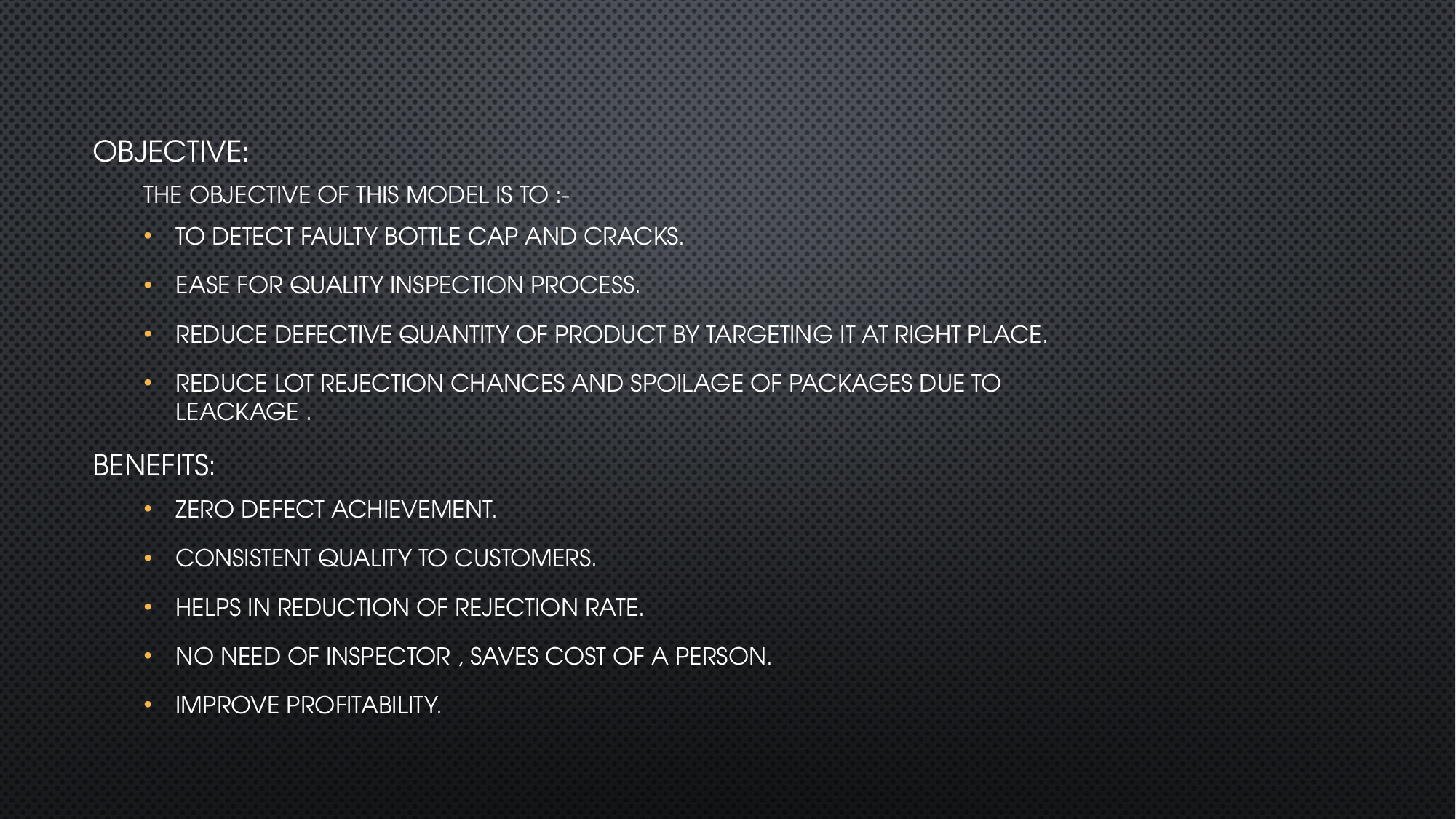

Objective:
The objective of this model is to :-
To detect faulty bottle cap and cracks.
Ease for quality inspection process.
Reduce defective quantity of product by targeting it at right place.
Reduce lot rejection chances and spoilage of packages due to leackage .
Benefits:
Zero Defect Achievement.
Consistent quality to customers.
Helps in reduction of rejection rate.
No need of inspector , Saves cost of a person.
Improve profitability.